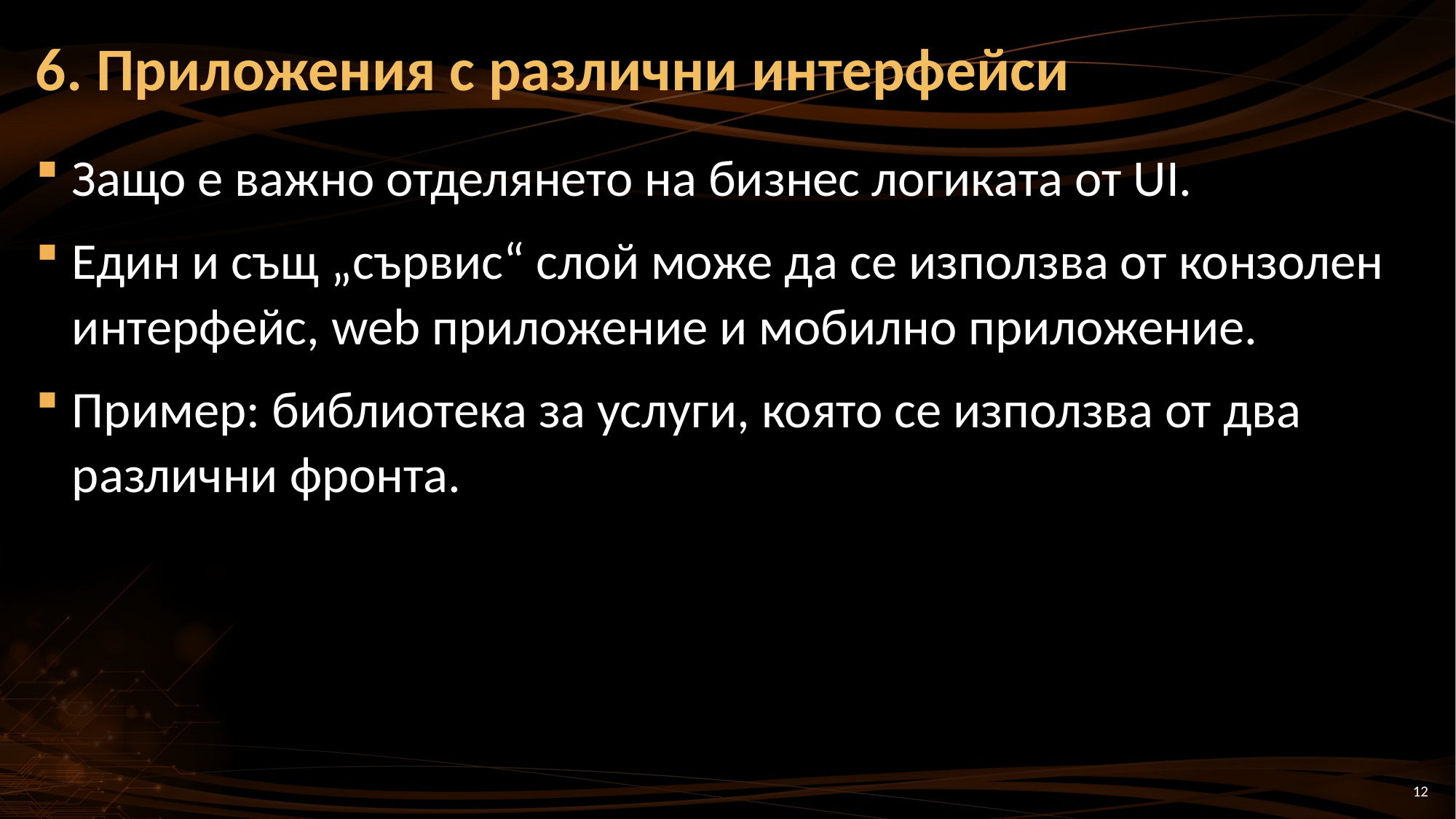

# 6. Приложения с различни интерфейси
Защо е важно отделянето на бизнес логиката от UI.
Един и същ „сървис“ слой може да се използва от конзолен интерфейс, web приложение и мобилно приложение.
Пример: библиотека за услуги, която се използва от два различни фронта.

12